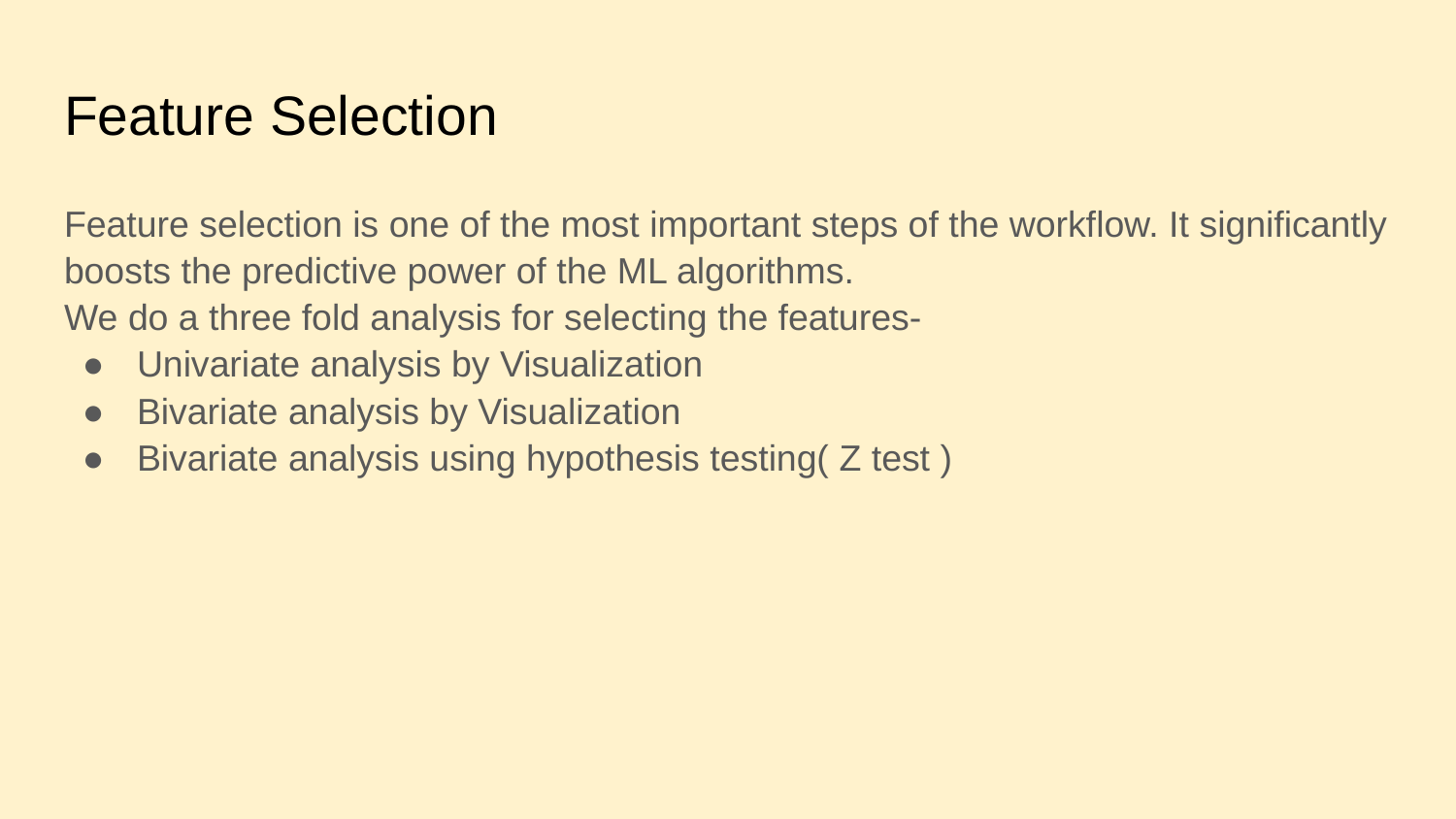

# Feature Selection
Feature selection is one of the most important steps of the workflow. It significantly boosts the predictive power of the ML algorithms.
We do a three fold analysis for selecting the features-
Univariate analysis by Visualization
Bivariate analysis by Visualization
Bivariate analysis using hypothesis testing( Z test )